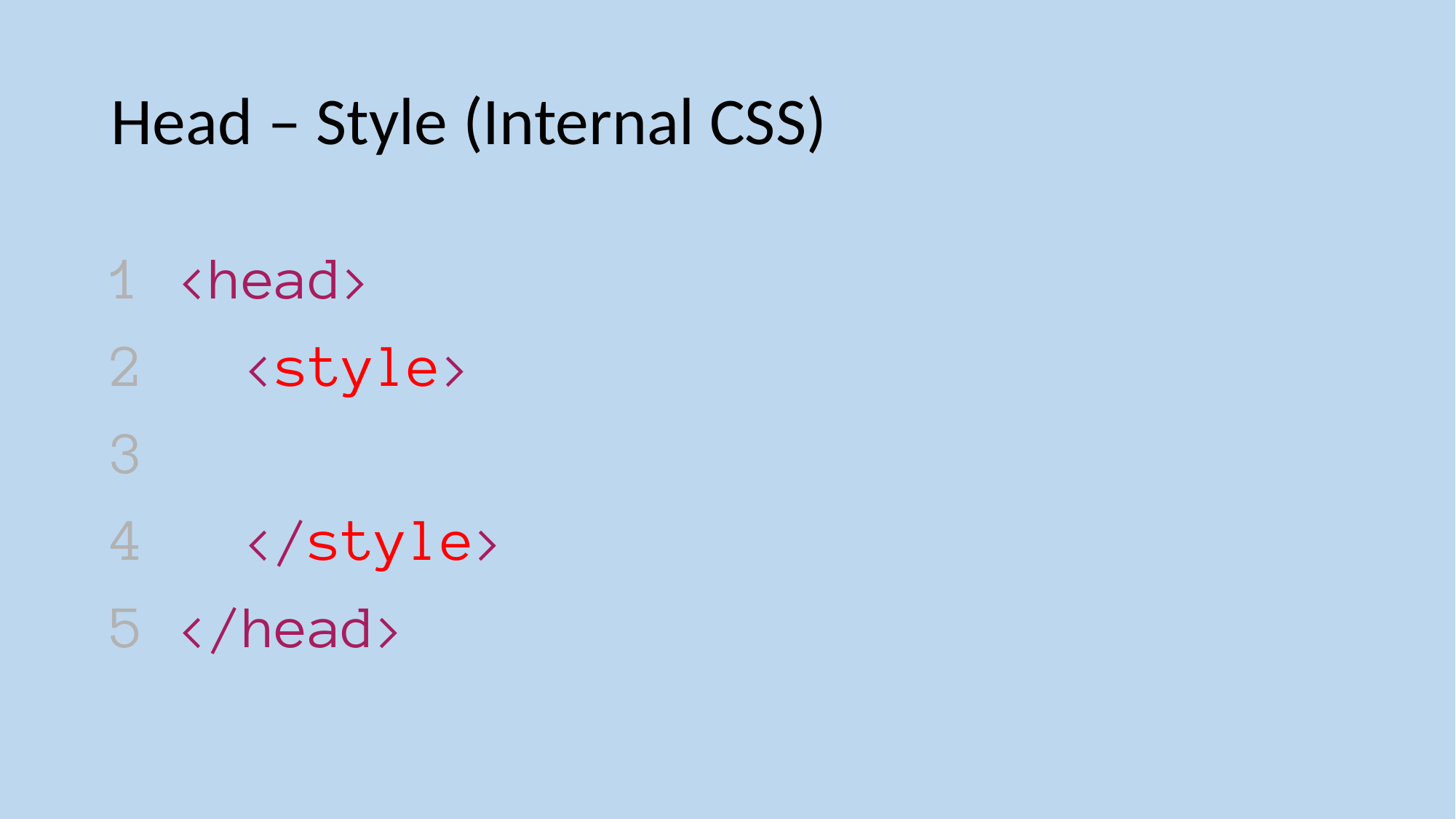

# Head – Style (Internal CSS)
1 <head>
2   <style>
3
4   </style>
5 </head>